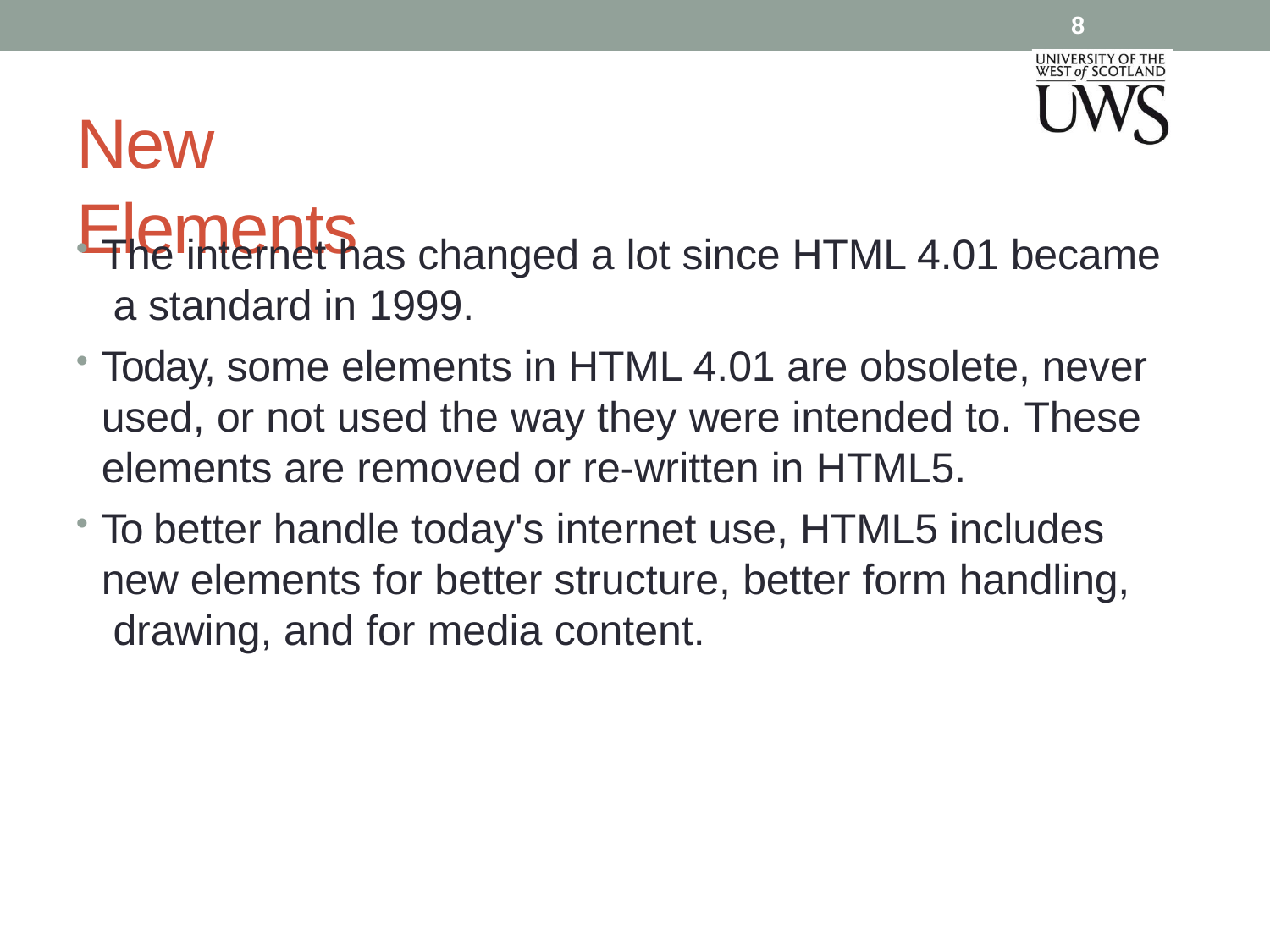

8
# New Elements
The internet has changed a lot since HTML 4.01 became  a standard in 1999.
Today, some elements in HTML 4.01 are obsolete, never  used, or not used the way they were intended to. These  elements are removed or re-written in HTML5.
To better handle today's internet use, HTML5 includes  new elements for better structure, better form handling,  drawing, and for media content.